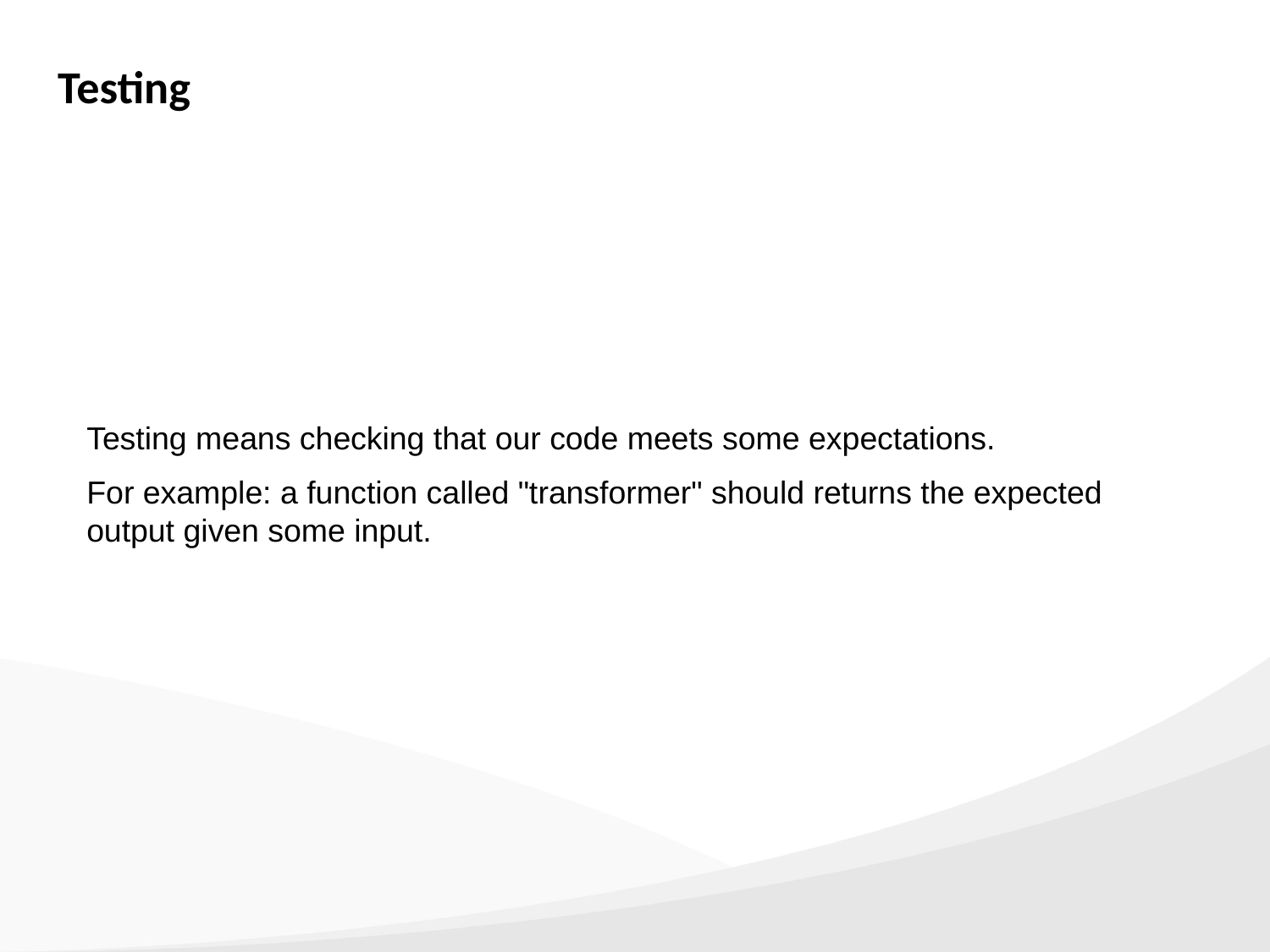

Testing
Testing means checking that our code meets some expectations.
For example: a function called "transformer" should returns the expected output given some input.